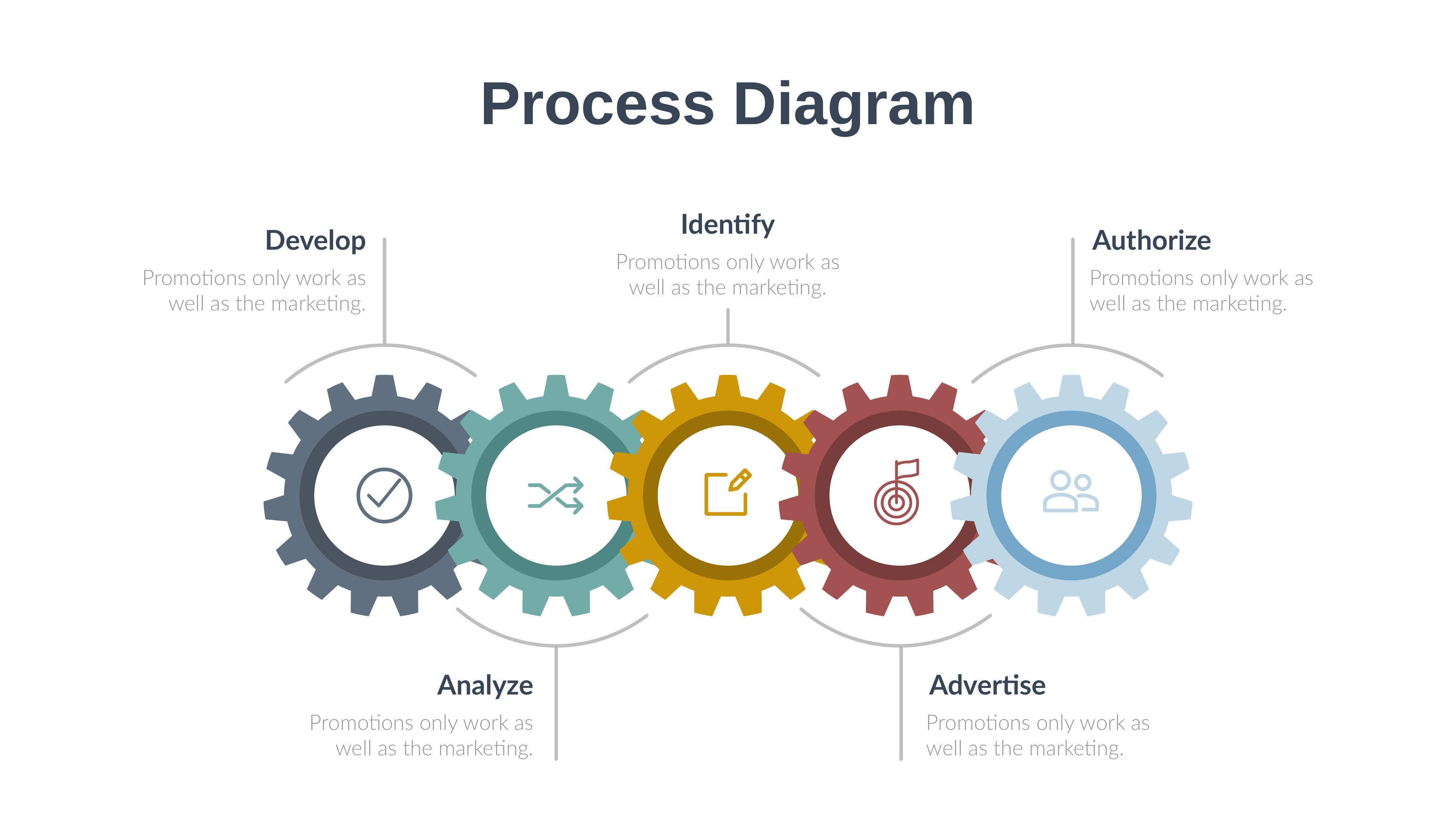

Process Diagram
Identify
Promotions only work as well as the marketing.
Develop
Promotions only work as well as the marketing.
Authorize
Promotions only work as well as the marketing.

Analyze
Promotions only work as well as the marketing.
Advertise
Promotions only work as well as the marketing.